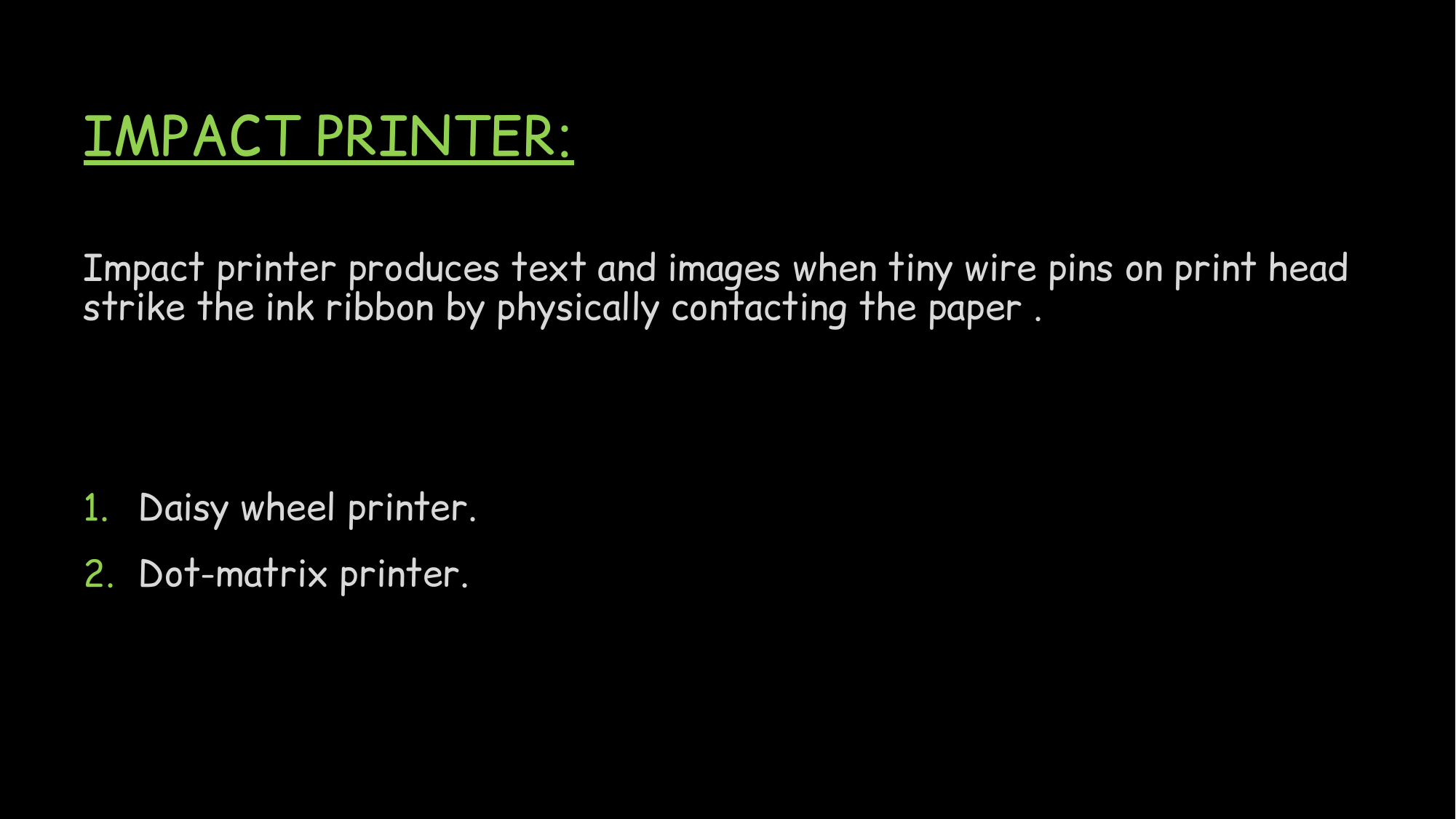

# IMPACT PRINTER:

Impact printer produces text and images when tiny wire pins on print head strike the ink ribbon by physically contacting the paper .

Daisy wheel printer.
Dot-matrix printer.